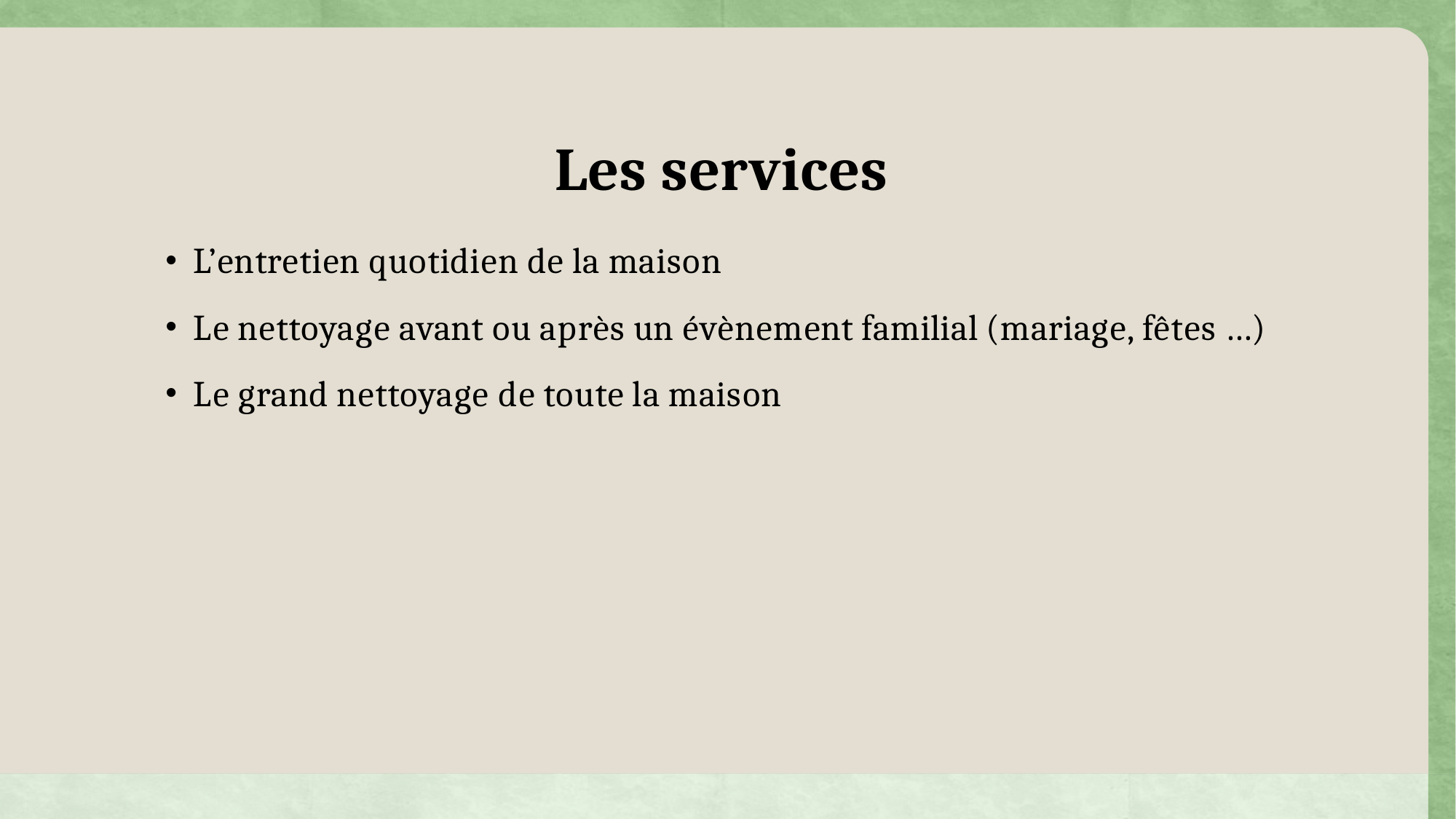

# Les services
L’entretien quotidien de la maison
Le nettoyage avant ou après un évènement familial (mariage, fêtes …)
Le grand nettoyage de toute la maison